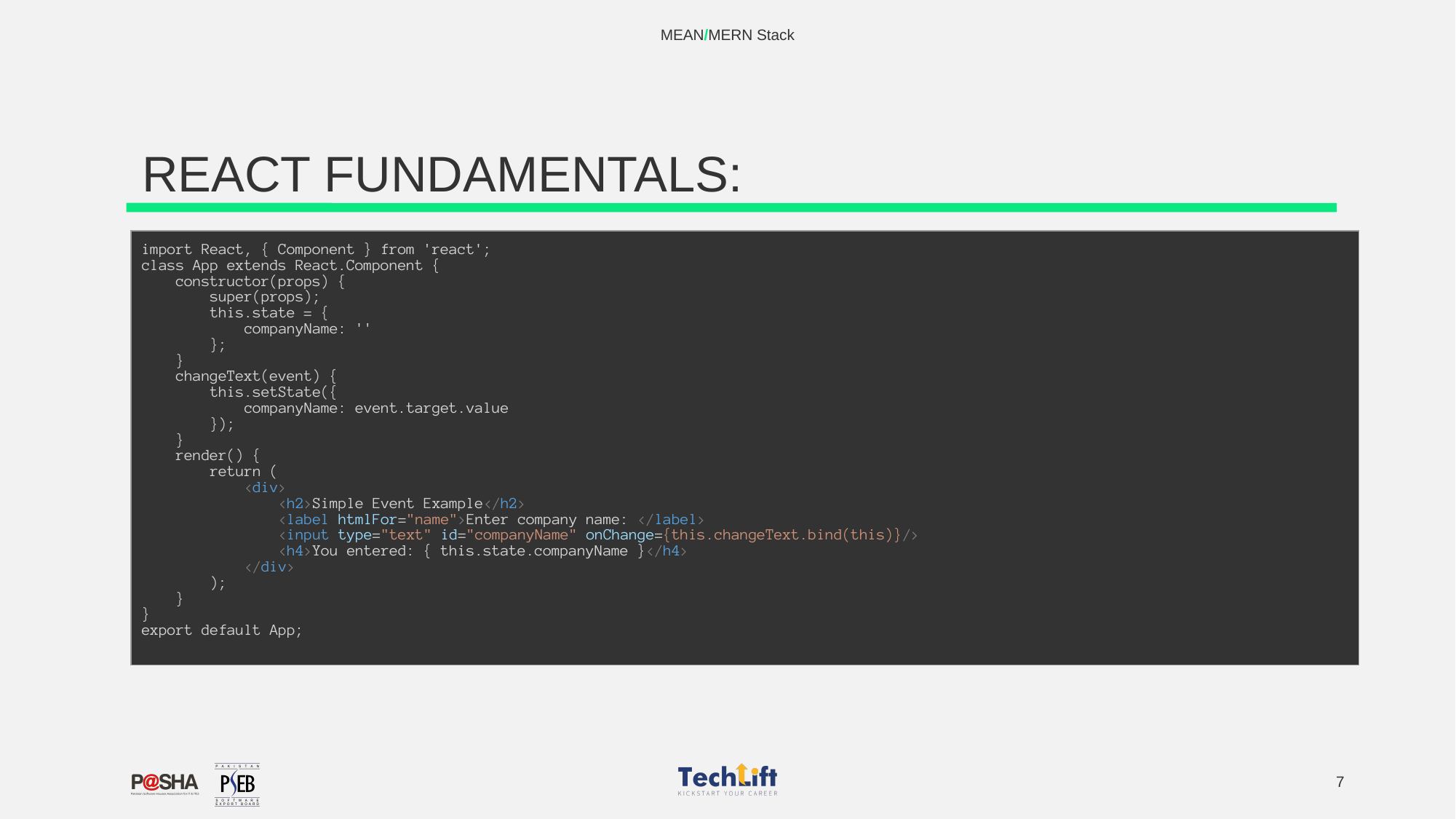

MEAN/MERN Stack
# REACT FUNDAMENTALS:
| import React, { Component } from 'react';   class App extends React.Component {       constructor(props) {           super(props);           this.state = {               companyName: ''           };       }       changeText(event) {           this.setState({               companyName: event.target.value           });       }       render() {           return (               <div>                   <h2>Simple Event Example</h2>                   <label htmlFor="name">Enter company name: </label>                   <input type="text" id="companyName" onChange={this.changeText.bind(this)}/>                   <h4>You entered: { this.state.companyName }</h4>               </div>           );       }   }   export default App; |
| --- |
7